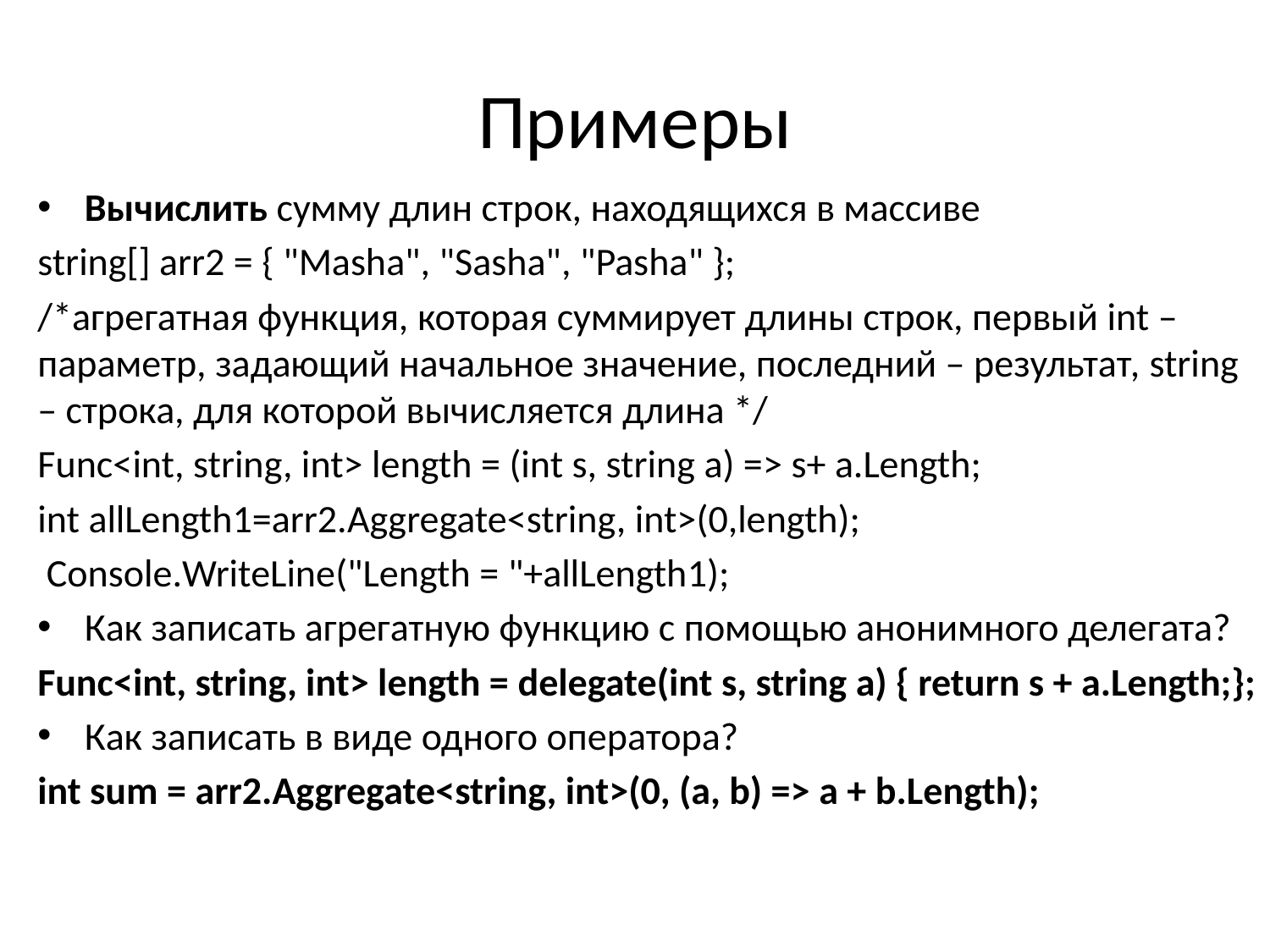

# Примеры
Вычислить сумму длин строк, находящихся в массиве
string[] arr2 = { "Masha", "Sasha", "Pasha" };
/*агрегатная функция, которая суммирует длины строк, первый int – параметр, задающий начальное значение, последний – результат, string – строка, для которой вычисляется длина */
Func<int, string, int> length = (int s, string a) => s+ a.Length;
int allLength1=arr2.Aggregate<string, int>(0,length);
 Console.WriteLine("Length = "+allLength1);
Как записать агрегатную функцию с помощью анонимного делегата?
Func<int, string, int> length = delegate(int s, string a) { return s + a.Length;};
Как записать в виде одного оператора?
int sum = arr2.Aggregate<string, int>(0, (a, b) => a + b.Length);